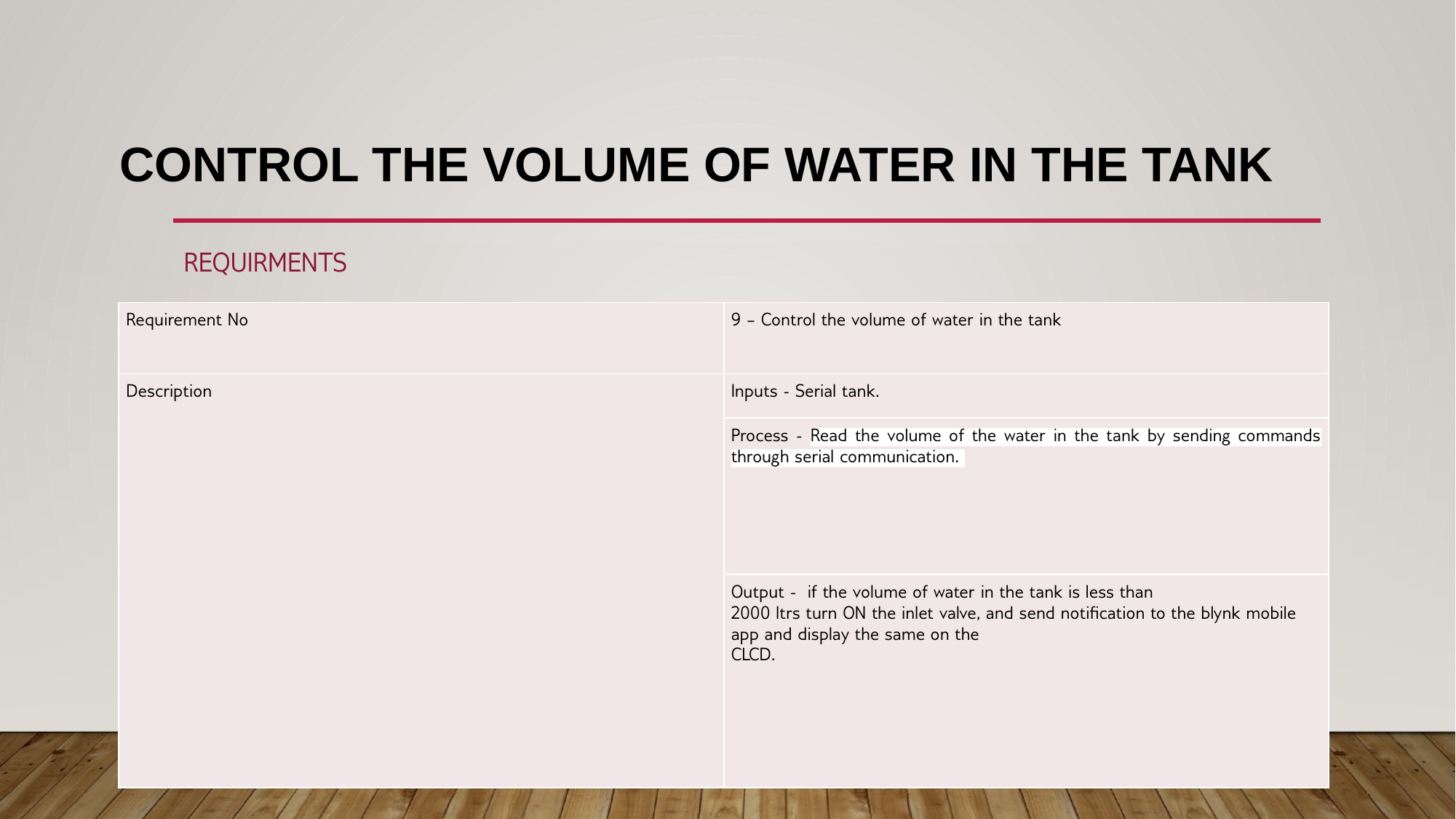

# Control the volume of water in the tank
REQUIRMENTS
| Requirement No | 9 – Control the volume of water in the tank |
| --- | --- |
| Description | Inputs - Serial tank. |
|  | Process - Read the volume of the water in the tank by sending commands through serial communication. |
|  | Output - if the volume of water in the tank is less than 2000 ltrs turn ON the inlet valve, and send notification to the blynk mobile app and display the same on the CLCD. |